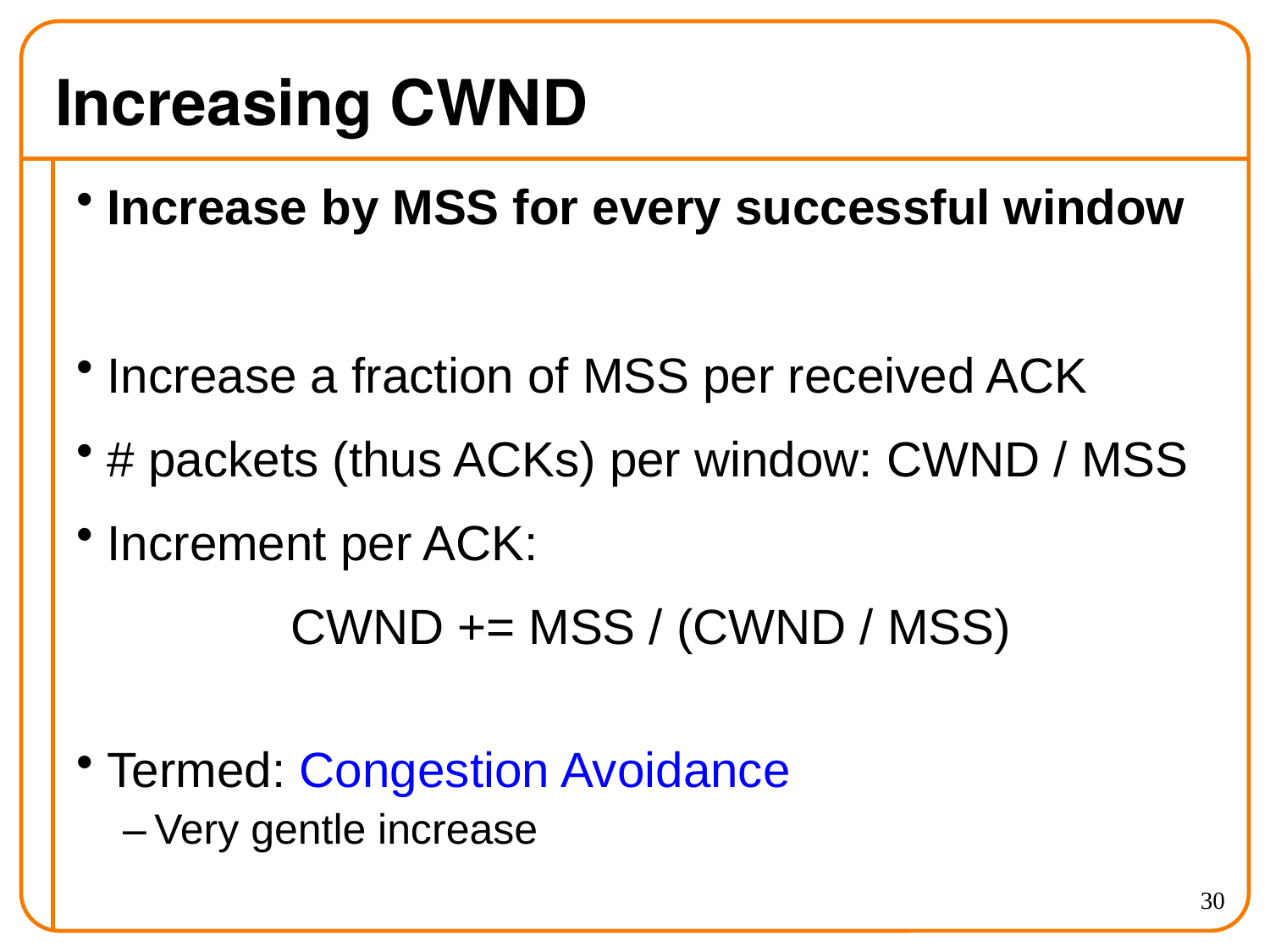

# Increasing CWND
Increase by MSS for every successful window

Increase a fraction of MSS per received ACK
# packets (thus ACKs) per window: CWND / MSS
Increment per ACK:
CWND += MSS / (CWND / MSS)
Termed: Congestion Avoidance
Very gentle increase
30